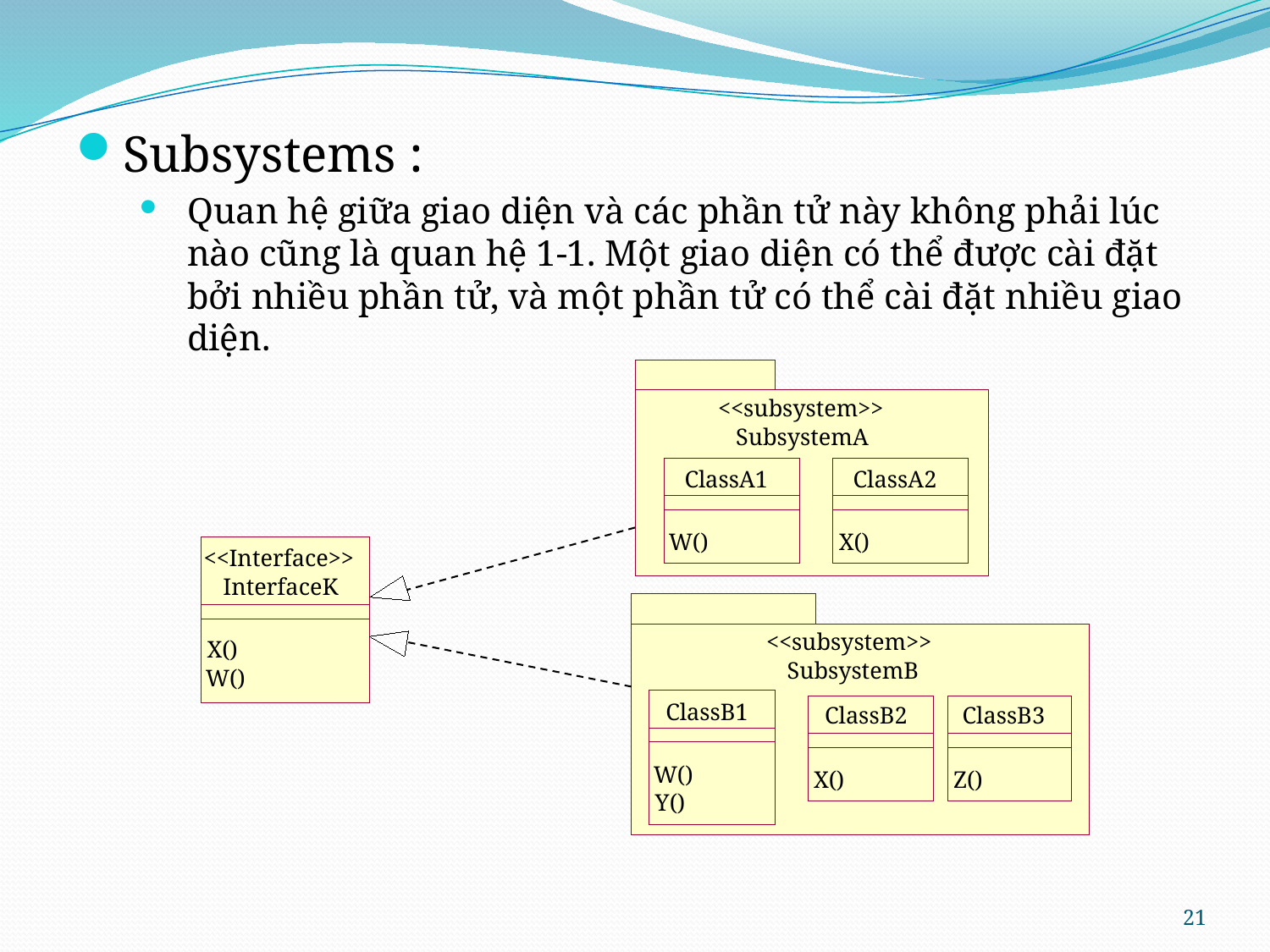

Subsystems :
Quan hệ giữa giao diện và các phần tử này không phải lúc nào cũng là quan hệ 1-1. Một giao diện có thể được cài đặt bởi nhiều phần tử, và một phần tử có thể cài đặt nhiều giao diện.

<<subsystem>>
SubsystemA

ClassA1
ClassA2

W()
X()

<<Interface>>
InterfaceK

<<subsystem>>

X()

SubsystemB
W()

ClassB1
ClassB2
ClassB3

W()
X()
Z()
Y()
21